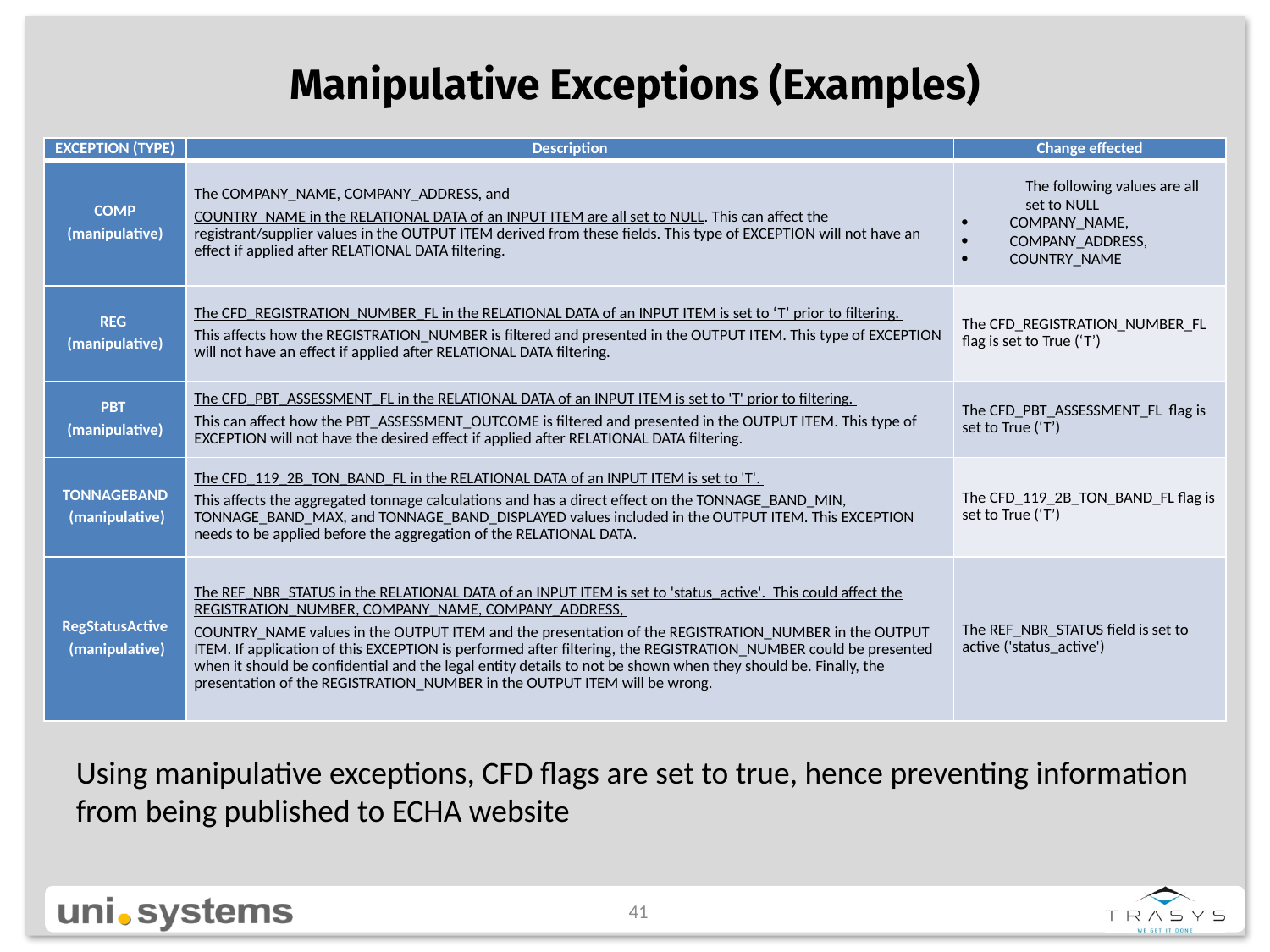

# Manipulative Exceptions (Examples)
| Exception (type) | Description | Change effected |
| --- | --- | --- |
| COMP (manipulative) | The COMPANY\_NAME, COMPANY\_ADDRESS, and COUNTRY\_NAME in the Relational Data of an Input Item are all set to NULL. This can affect the registrant/supplier values in the Output Item derived from these fields. This type of Exception will not have an effect if applied after Relational data filtering. | The following values are all set to NULL COMPANY\_NAME, COMPANY\_ADDRESS, COUNTRY\_NAME |
| REG (manipulative) | The CFD\_REGISTRATION\_NUMBER\_FL in the Relational Data of an Input Item is set to ‘T’ prior to filtering. This affects how the REGISTRATION\_NUMBER is filtered and presented in the Output Item. This type of Exception will not have an effect if applied after Relational data filtering. | The CFD\_REGISTRATION\_NUMBER\_FL flag is set to True (‘T’) |
| PBT (manipulative) | The CFD\_PBT\_ASSESSMENT\_FL in the Relational Data of an Input Item is set to 'T' prior to filtering. This can affect how the PBT\_ASSESSMENT\_OUTCOME is filtered and presented in the Output Item. This type of Exception will not have the desired effect if applied after Relational data filtering. | The CFD\_PBT\_ASSESSMENT\_FL flag is set to True (‘T’) |
| TONNAGEBAND (manipulative) | The CFD\_119\_2B\_TON\_BAND\_FL in the Relational Data of an Input Item is set to 'T'. This affects the aggregated tonnage calculations and has a direct effect on the TONNAGE\_BAND\_MIN, TONNAGE\_BAND\_MAX, and TONNAGE\_BAND\_DISPLAYED values included in the Output Item. This Exception needs to be applied before the aggregation of the Relational data. | The CFD\_119\_2B\_TON\_BAND\_FL flag is set to True (‘T’) |
| RegStatusActive (manipulative) | The REF\_NBR\_STATUS in the Relational Data of an Input Item is set to 'status\_active'. This could affect the REGISTRATION\_NUMBER, COMPANY\_NAME, COMPANY\_ADDRESS, COUNTRY\_NAME values in the Output Item and the presentation of the REGISTRATION\_NUMBER in the Output Item. If application of this Exception is performed after filtering, the REGISTRATION\_NUMBER could be presented when it should be confidential and the legal entity details to not be shown when they should be. Finally, the presentation of the REGISTRATION\_NUMBER in the Output Item will be wrong. | The REF\_NBR\_STATUS field is set to active ('status\_active') |
Using manipulative exceptions, CFD flags are set to true, hence preventing information from being published to ECHA website
41